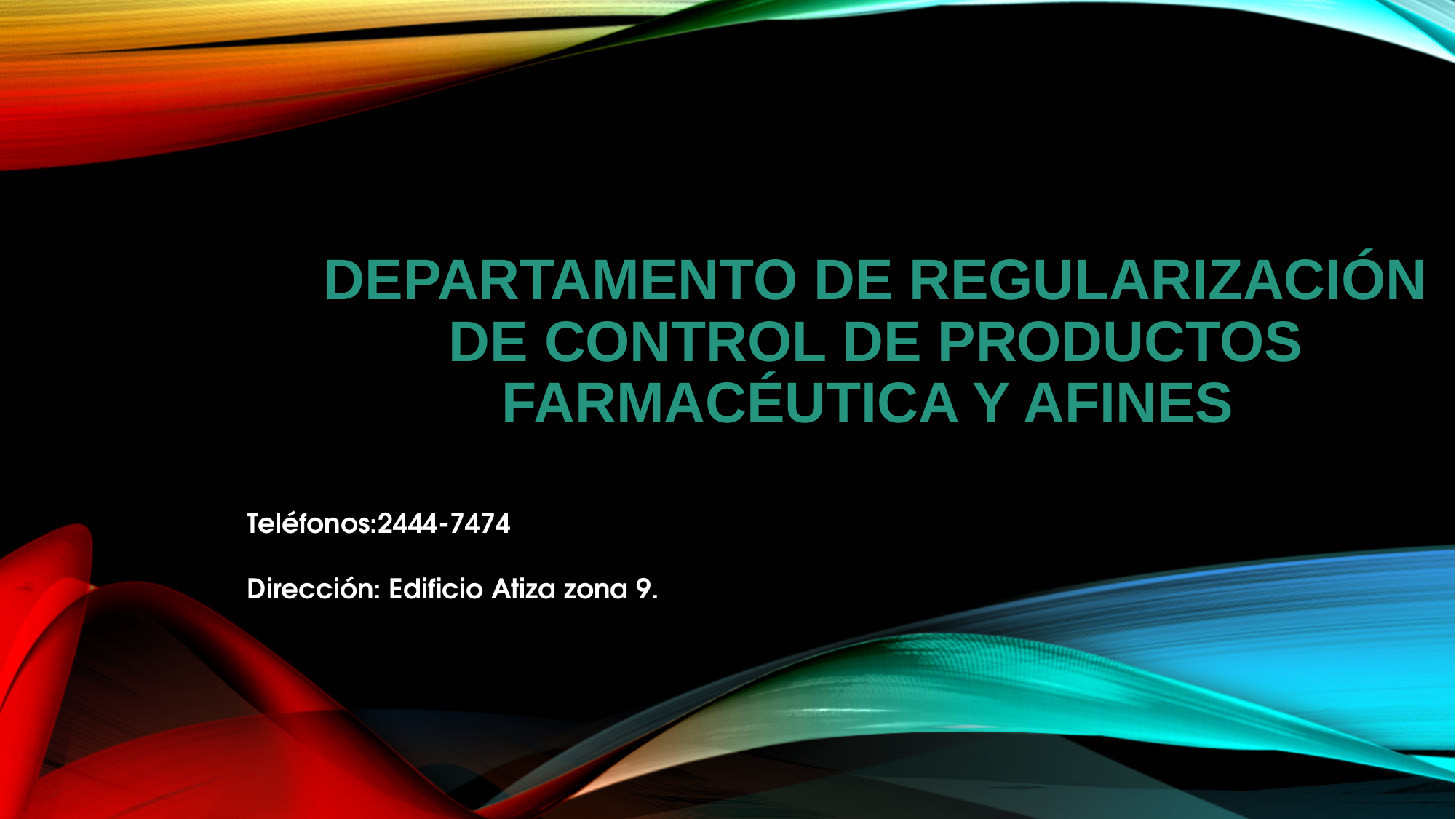

# Departamento de regularización de control de productos farmacéutica y afines
Teléfonos:2444-7474

Dirección: Edificio Atiza zona 9.